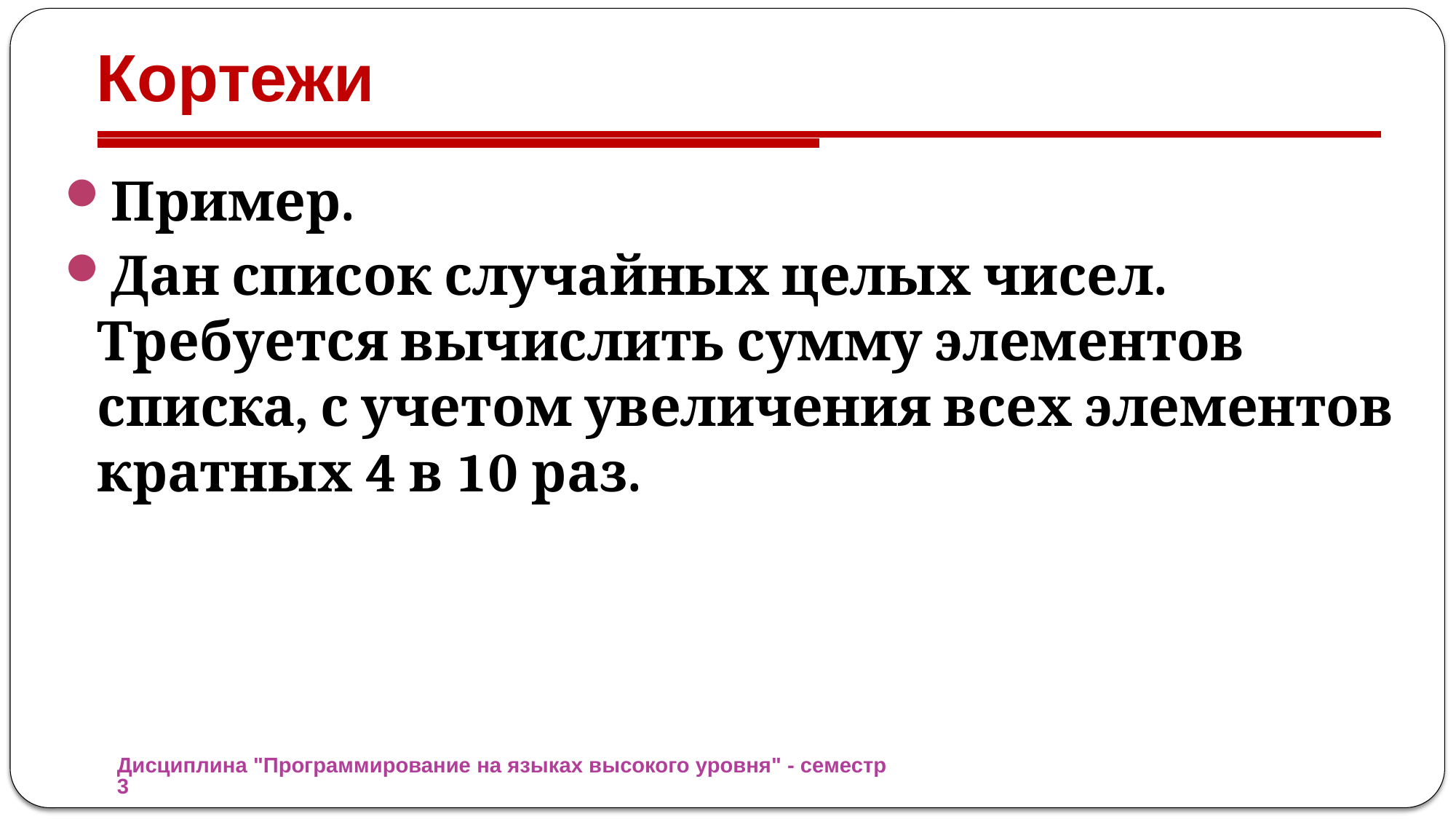

# Кортежи
Пример.
Дан список случайных целых чисел. Требуется вычислить сумму элементов списка, с учетом увеличения всех элементов кратных 4 в 10 раз.
Дисциплина "Программирование на языках высокого уровня" - семестр 3